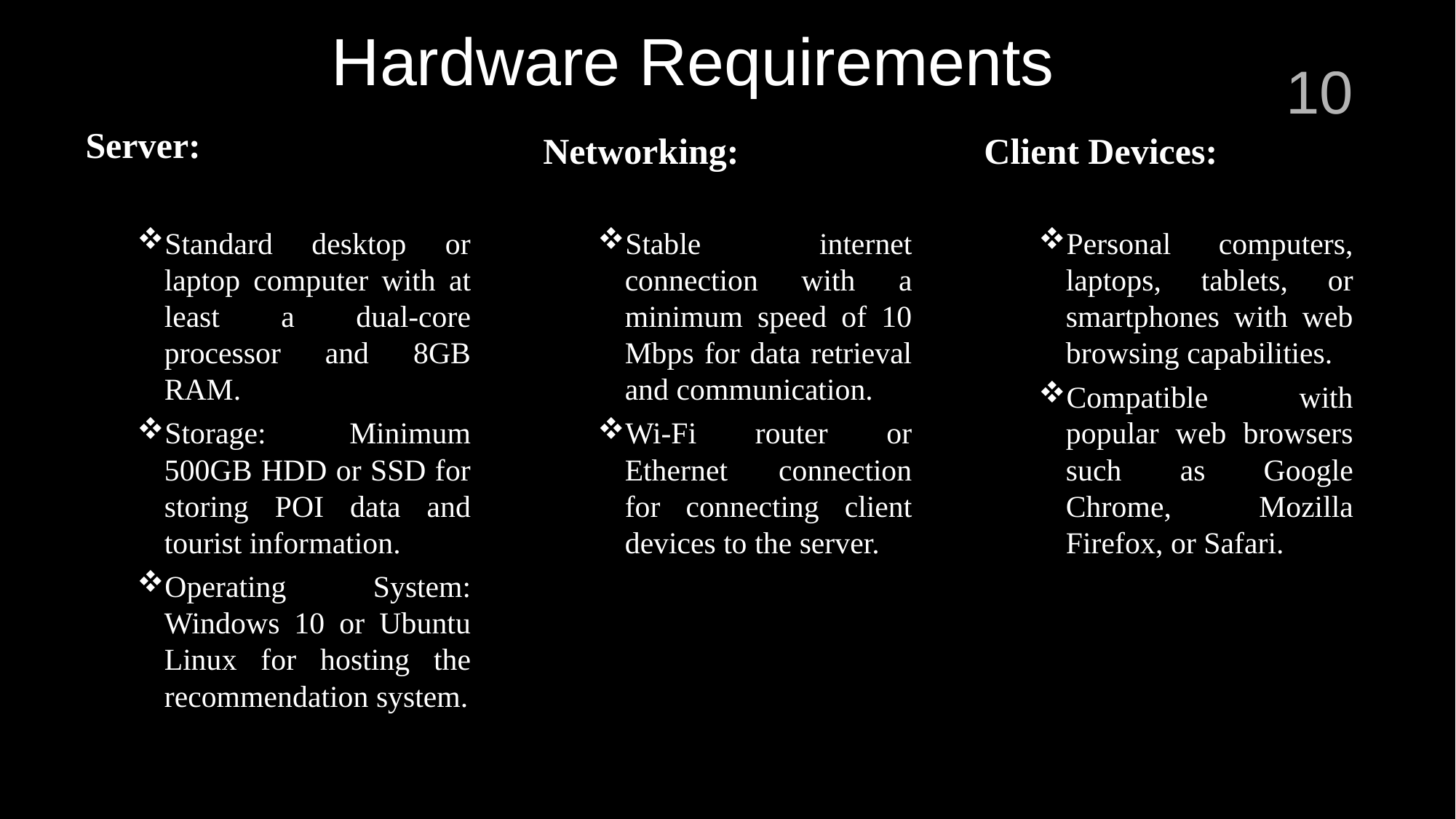

# Hardware Requirements
10
Server:
Networking:
Client Devices:
Standard desktop or laptop computer with at least a dual-core processor and 8GB RAM.
Storage: Minimum 500GB HDD or SSD for storing POI data and tourist information.
Operating System: Windows 10 or Ubuntu Linux for hosting the recommendation system.
Stable internet connection with a minimum speed of 10 Mbps for data retrieval and communication.
Wi-Fi router or Ethernet connection for connecting client devices to the server.
Personal computers, laptops, tablets, or smartphones with web browsing capabilities.
Compatible with popular web browsers such as Google Chrome, Mozilla Firefox, or Safari.